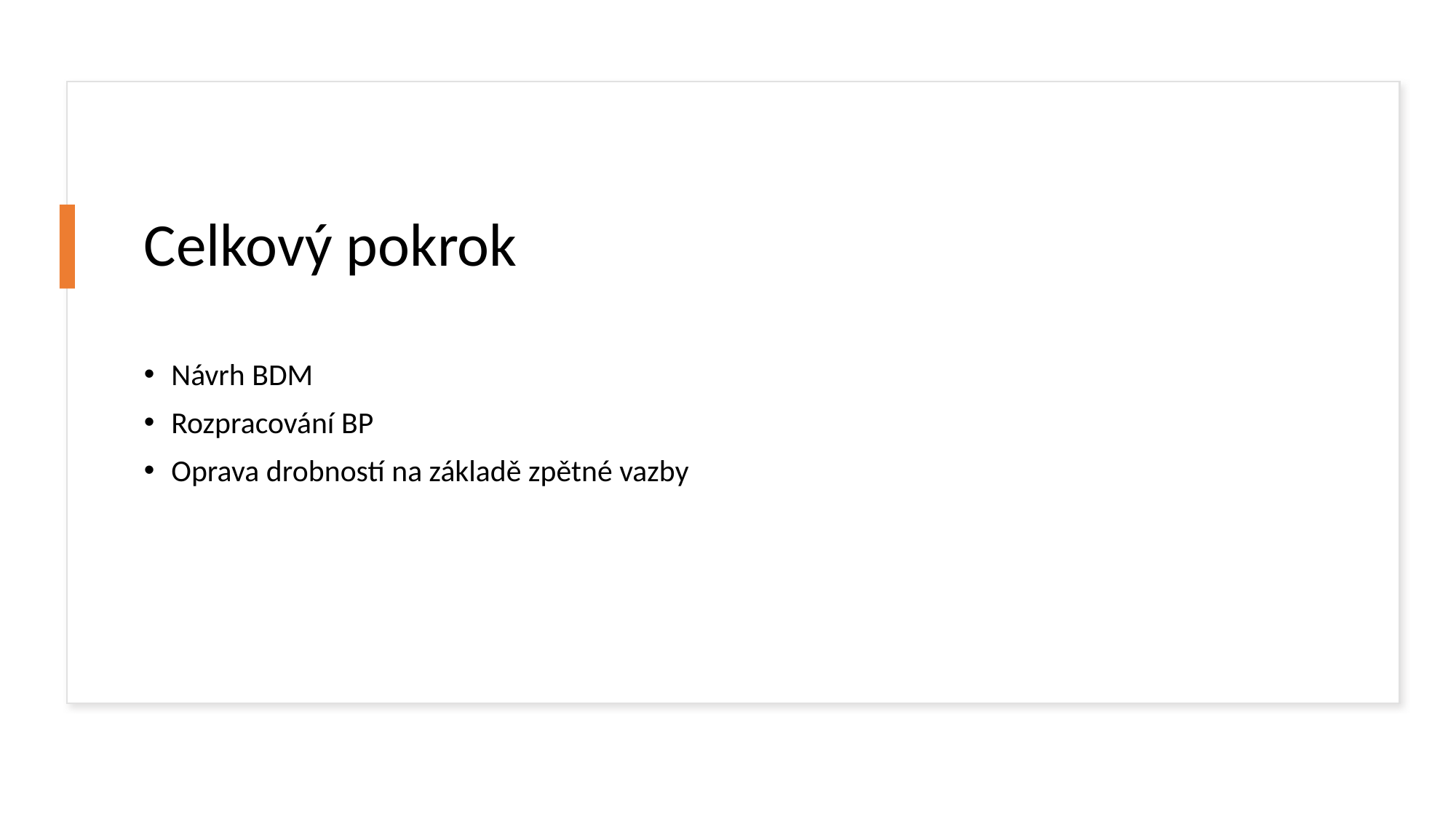

# Celkový pokrok

Návrh BDM
Rozpracování BP
Oprava drobností na základě zpětné vazby